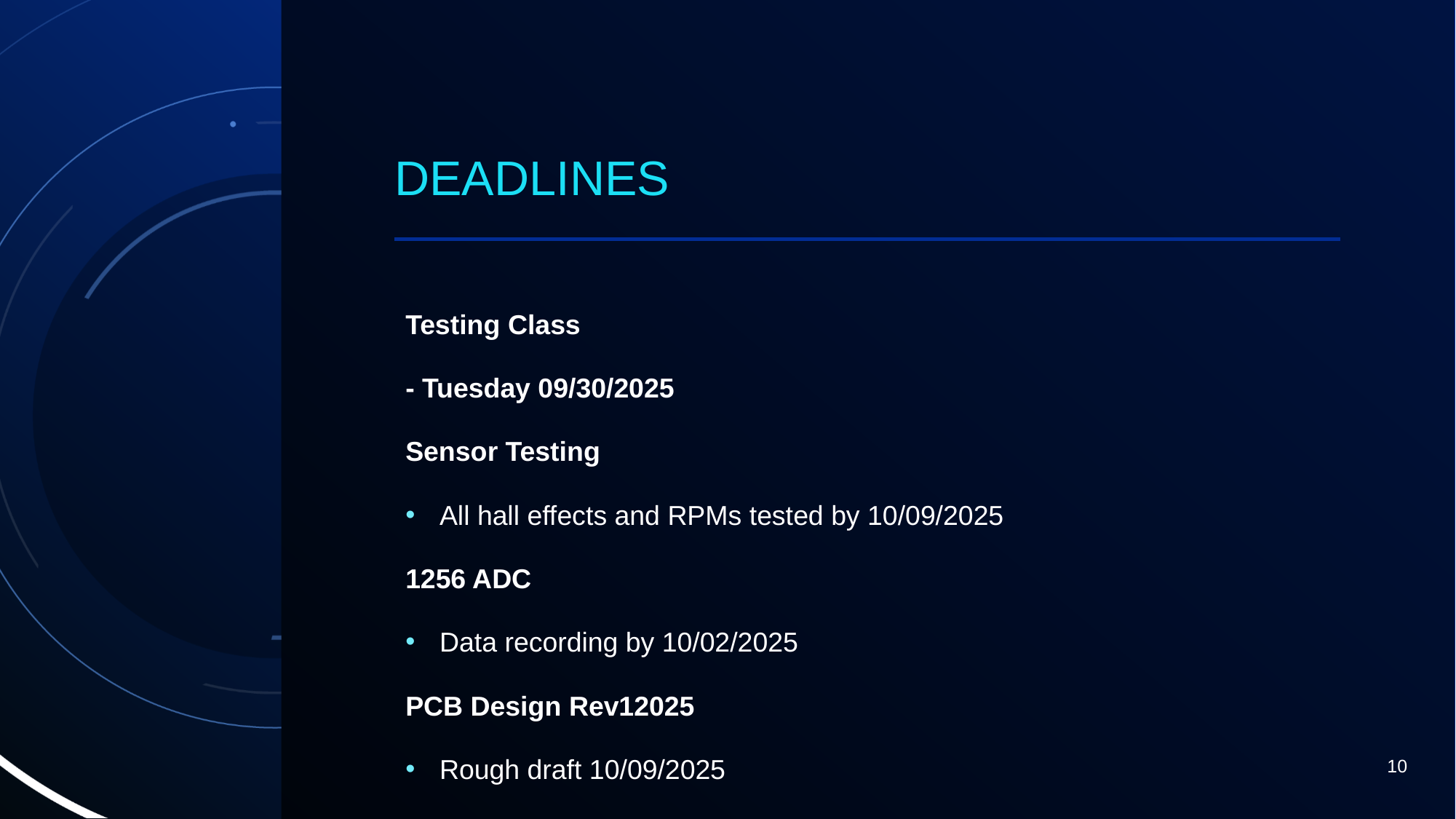

# DeadLines
Testing Class
- Tuesday 09/30/2025
Sensor Testing
All hall effects and RPMs tested by 10/09/2025
1256 ADC
Data recording by 10/02/2025
PCB Design Rev12025
Rough draft 10/09/2025

Use live polls or surveys to gather audience opinions, promoting engagement and making sure the audience feel involved
10